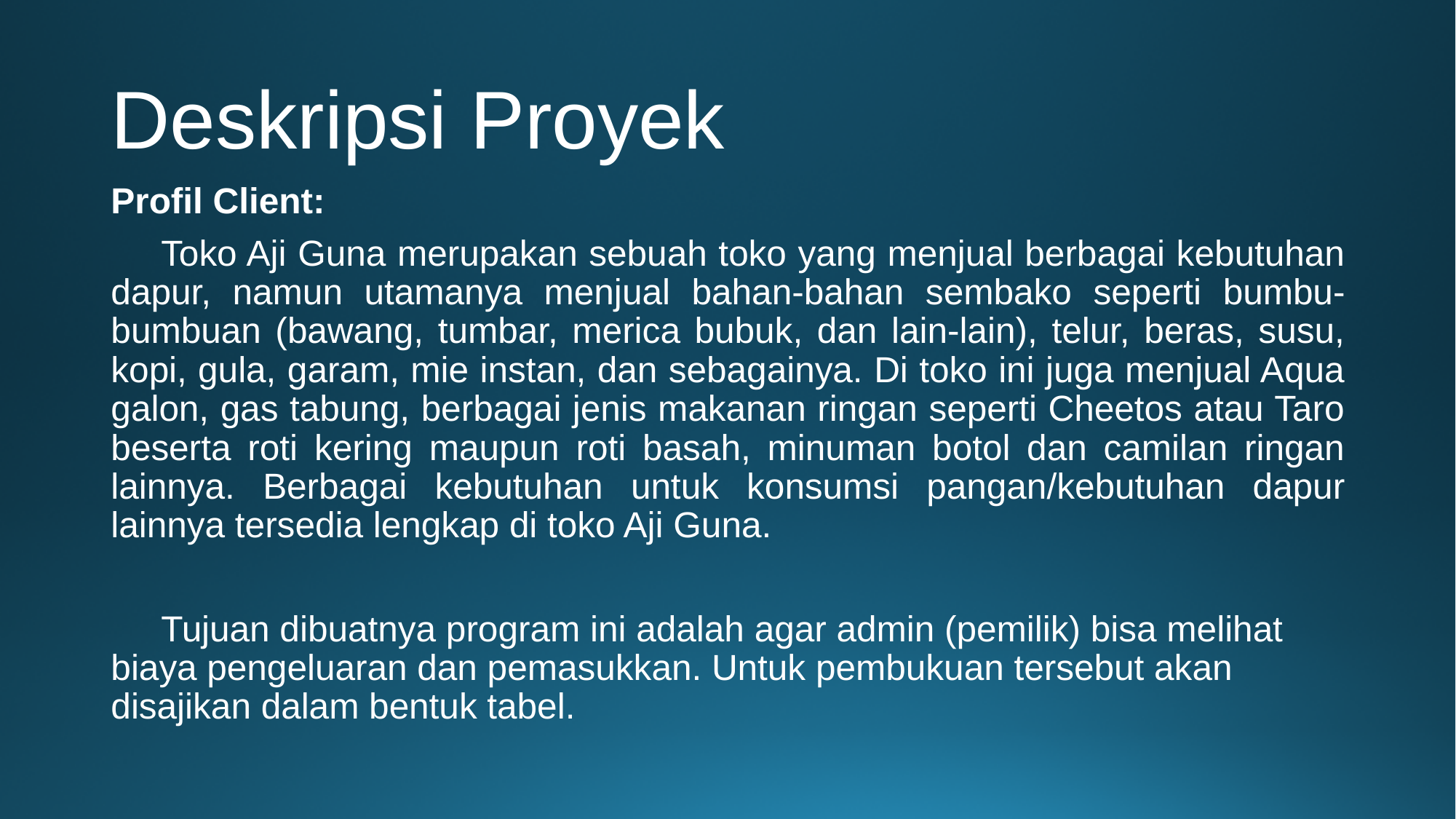

# Deskripsi Proyek
Profil Client:
Toko Aji Guna merupakan sebuah toko yang menjual berbagai kebutuhan dapur, namun utamanya menjual bahan-bahan sembako seperti bumbu-bumbuan (bawang, tumbar, merica bubuk, dan lain-lain), telur, beras, susu, kopi, gula, garam, mie instan, dan sebagainya. Di toko ini juga menjual Aqua galon, gas tabung, berbagai jenis makanan ringan seperti Cheetos atau Taro beserta roti kering maupun roti basah, minuman botol dan camilan ringan lainnya. Berbagai kebutuhan untuk konsumsi pangan/kebutuhan dapur lainnya tersedia lengkap di toko Aji Guna.

Tujuan dibuatnya program ini adalah agar admin (pemilik) bisa melihat biaya pengeluaran dan pemasukkan. Untuk pembukuan tersebut akan disajikan dalam bentuk tabel.